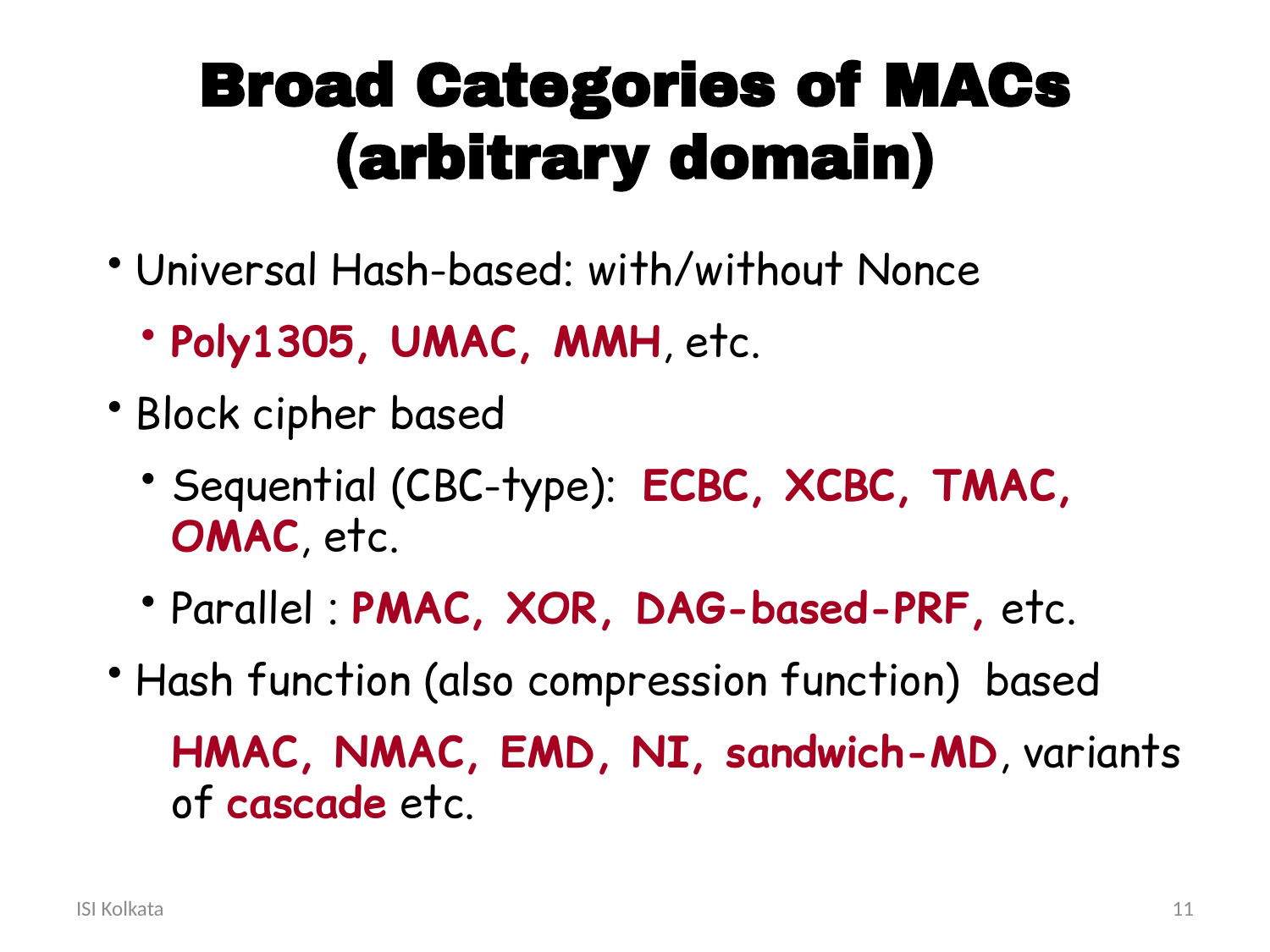

Broad Categories of MACs (arbitrary domain)
 Universal Hash-based: with/without Nonce
Poly1305, UMAC, MMH, etc.
 Block cipher based
Sequential (CBC-type):  ECBC, XCBC, TMAC, OMAC, etc.
Parallel : PMAC, XOR, DAG-based-PRF, etc.
 Hash function (also compression function)  based
HMAC, NMAC, EMD, NI, sandwich-MD, variants of cascade etc.

ISI Kolkata
11